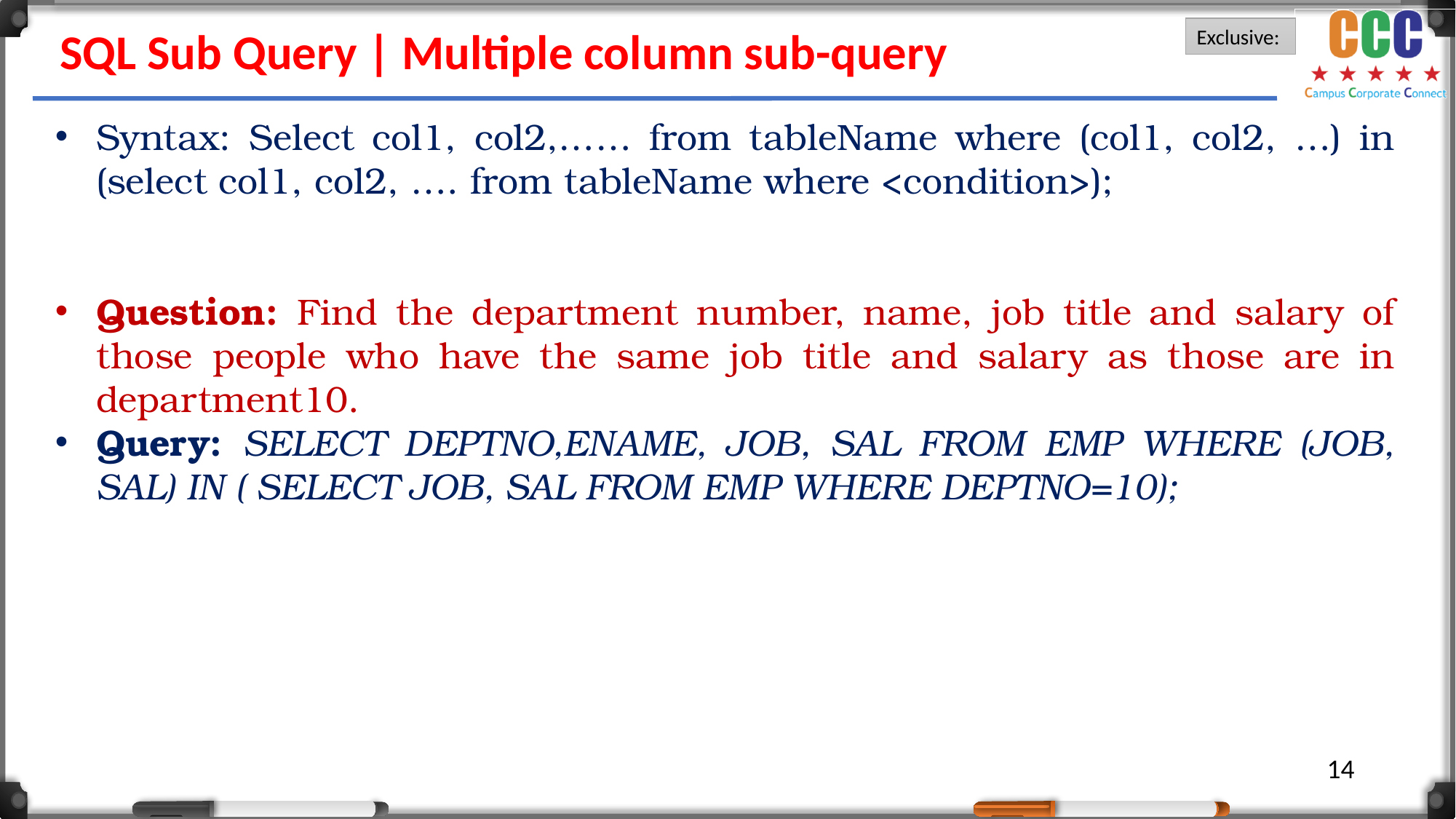

SQL Sub Query | Multiple column sub-query
Syntax: Select col1, col2,…… from tableName where (col1, col2, …) in (select col1, col2, …. from tableName where <condition>);

Question: Find the department number, name, job title and salary of those people who have the same job title and salary as those are in department10.
Query: SELECT DEPTNO,ENAME, JOB, SAL FROM EMP WHERE (JOB, SAL) IN ( SELECT JOB, SAL FROM EMP WHERE DEPTNO=10);